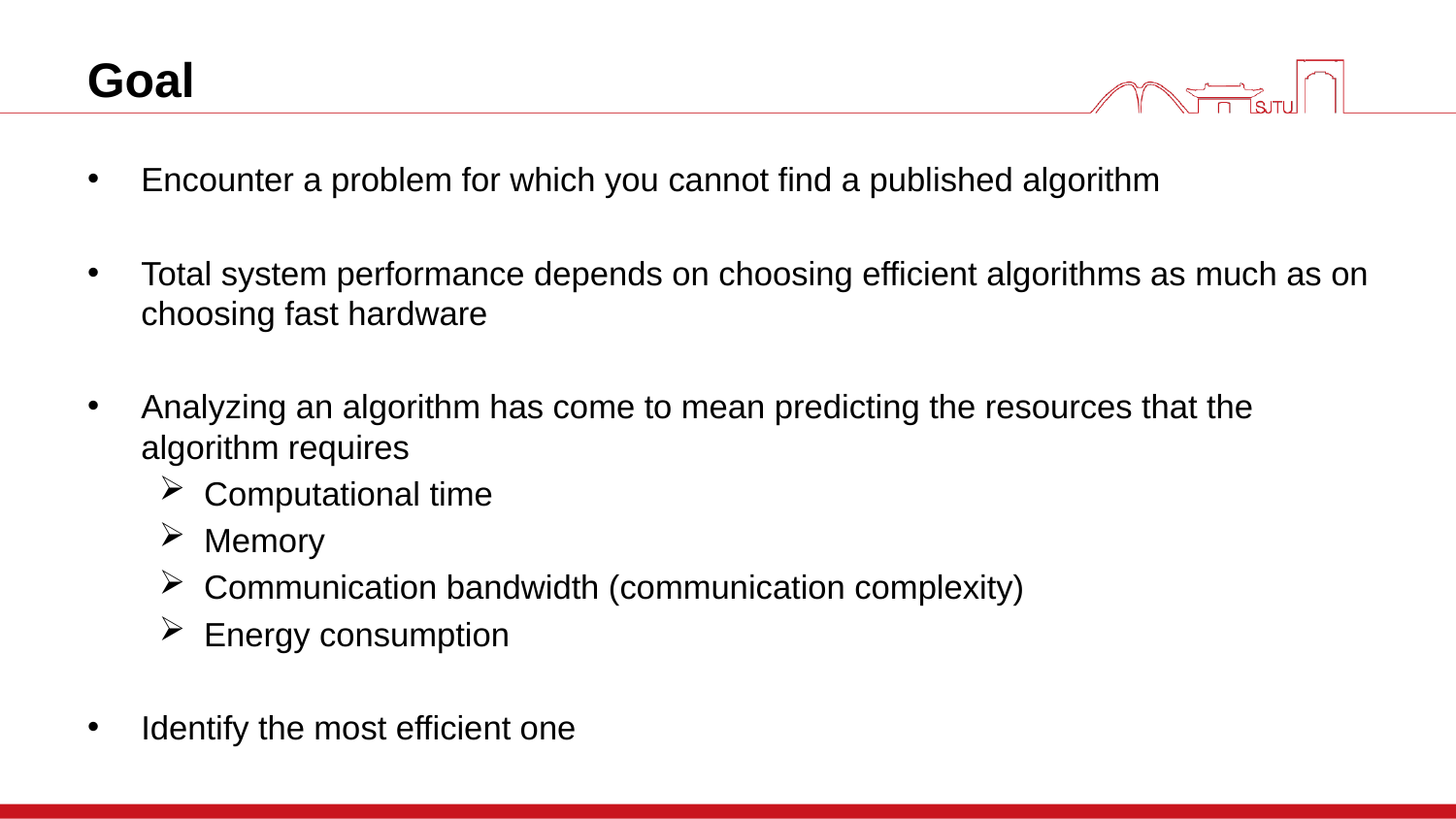

# Goal
Encounter a problem for which you cannot find a published algorithm

Total system performance depends on choosing efficient algorithms as much as on choosing fast hardware

Analyzing an algorithm has come to mean predicting the resources that the algorithm requires
Computational time
Memory
Communication bandwidth (communication complexity)
Energy consumption

Identify the most efficient one